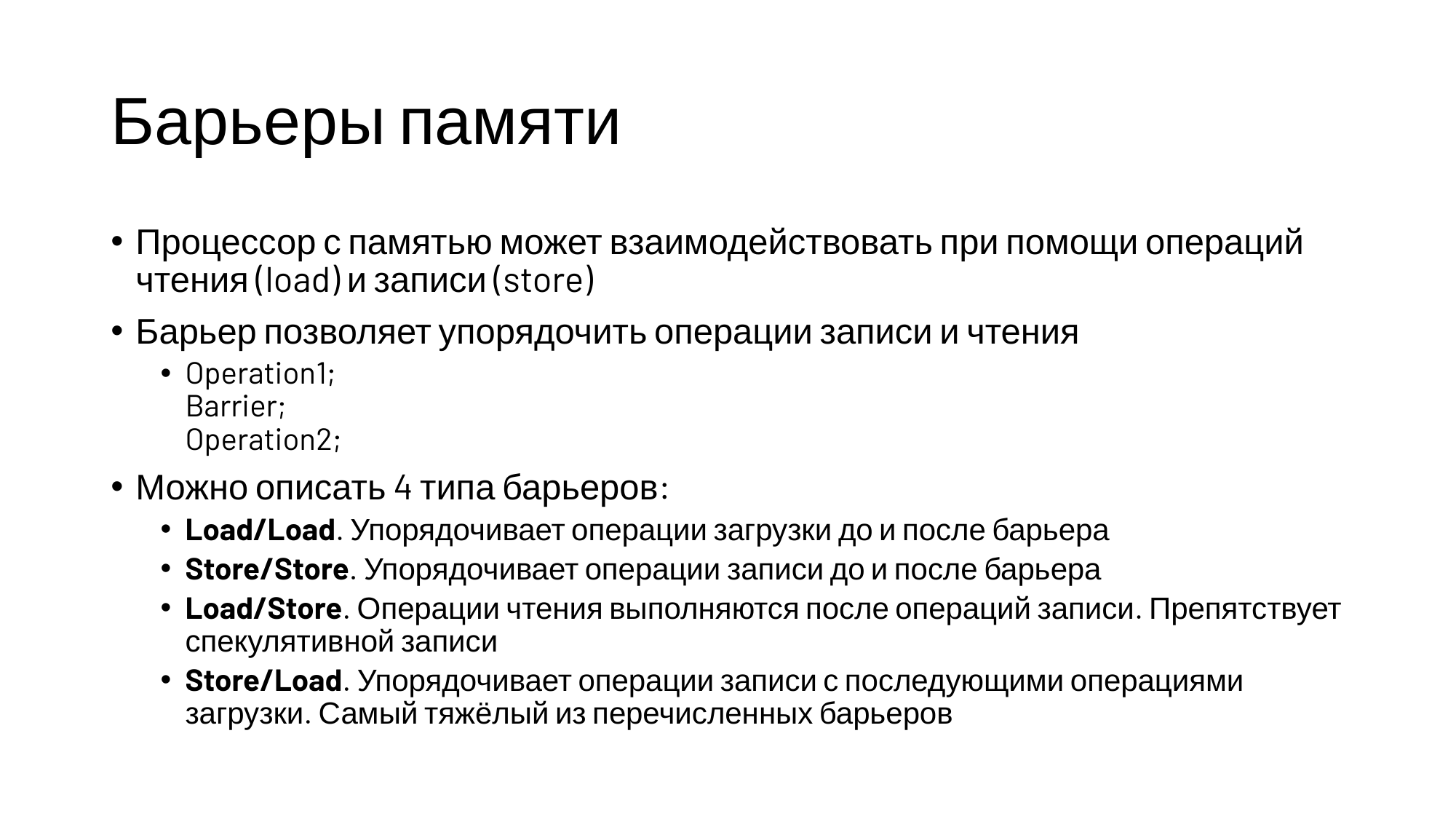

# Барьеры памяти
Процессор с памятью может взаимодействовать при помощи операций чтения (load) и записи (store)
Барьер позволяет упорядочить операции записи и чтения
Operation1;
Barrier;
Operation2;
Можно описать 4 типа барьеров:
Load/Load. Упорядочивает операции загрузки до и после барьера
Store/Store. Упорядочивает операции записи до и после барьера
Load/Store. Операции чтения выполняются после операций записи. Препятствует спекулятивной записи
Store/Load. Упорядочивает операции записи с последующими операциями загрузки. Самый тяжёлый из перечисленных барьеров